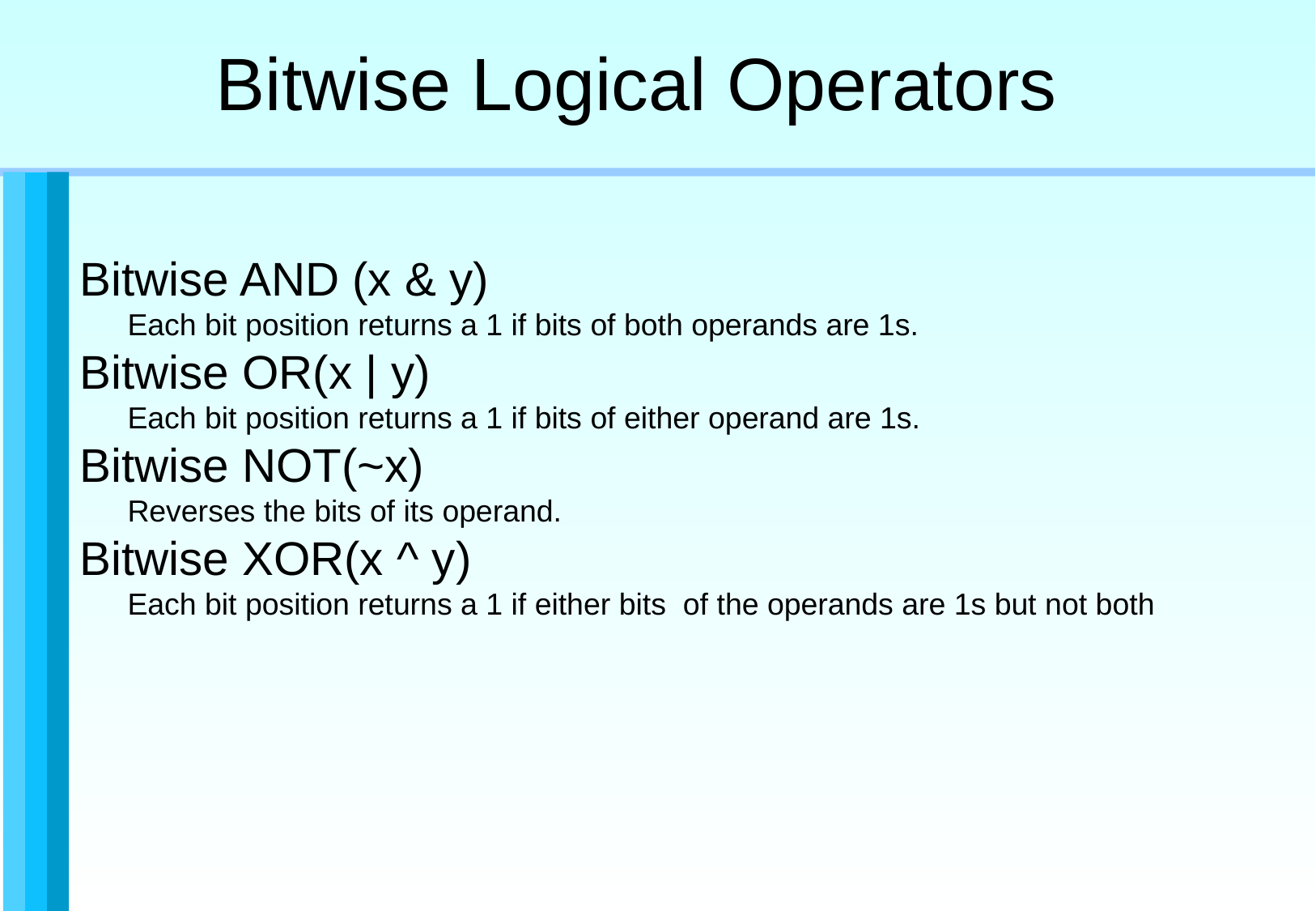

Bitwise Logical Operators

 Bitwise AND (x & y)
Each bit position returns a 1 if bits of both operands are 1s.
 Bitwise OR(x | y)
Each bit position returns a 1 if bits of either operand are 1s.
 Bitwise NOT(~x)
Reverses the bits of its operand.
 Bitwise XOR(x ^ y)
Each bit position returns a 1 if either bits  of the operands are 1s but not both
Programming constructs and functions / 37 of  39